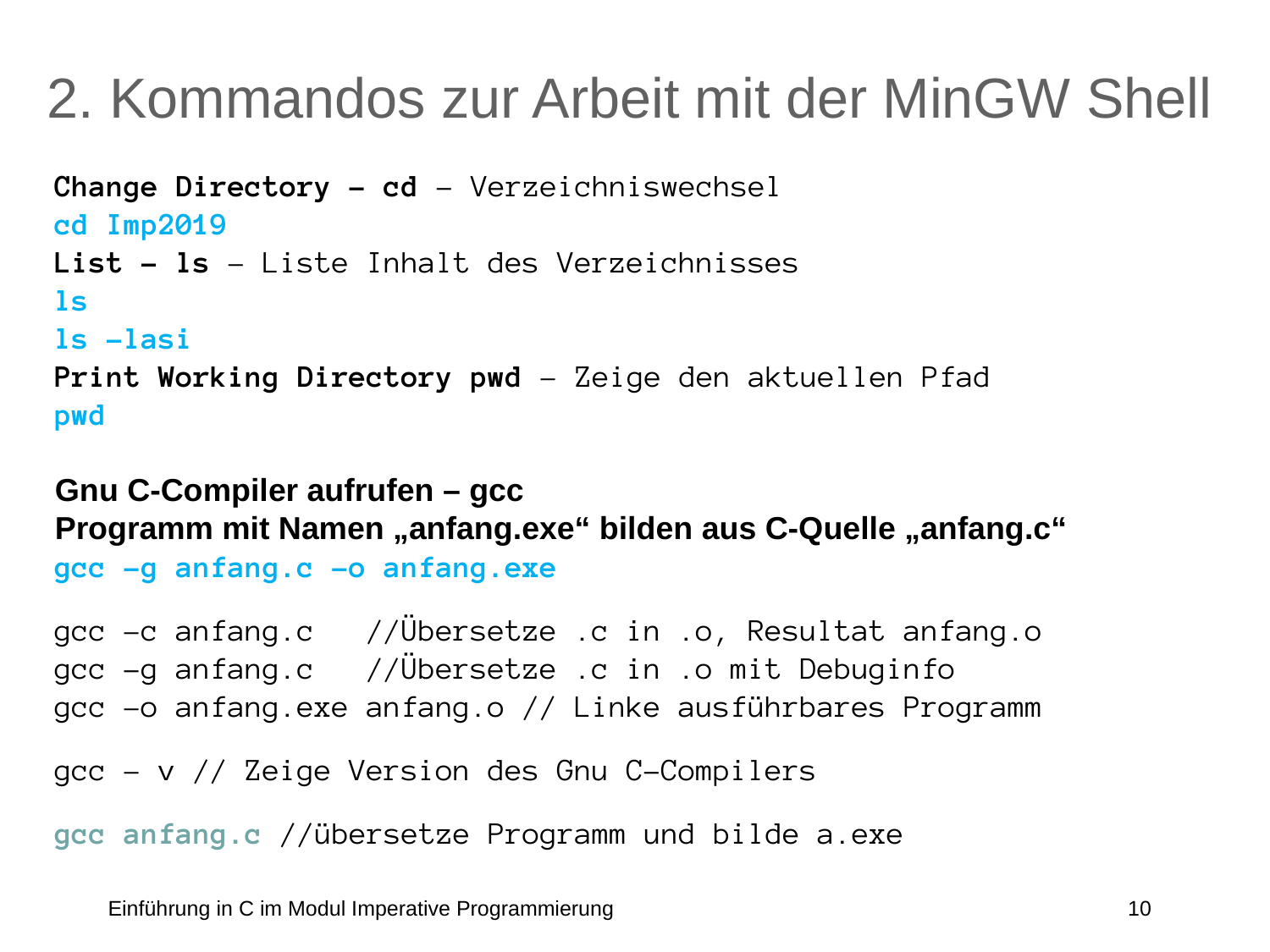

# 2. Kommandos zur Arbeit mit der MinGW Shell
Change Directory - cd - Verzeichniswechsel
cd Imp2019
List – ls – Liste Inhalt des Verzeichnisses
ls
ls –lasi
Print Working Directory pwd – Zeige den aktuellen Pfad
pwd

Gnu C-Compiler aufrufen – gcc
Programm mit Namen „anfang.exe“ bilden aus C-Quelle „anfang.c“
gcc –g anfang.c –o anfang.exe

gcc –c anfang.c   //Übersetze .c in .o, Resultat anfang.o
gcc -g anfang.c   //Übersetze .c in .o mit Debuginfo
gcc –o anfang.exe anfang.o // Linke ausführbares Programm

gcc – v // Zeige Version des Gnu C-Compilers

gcc anfang.c //übersetze Programm und bilde a.exe
Einführung in C im Modul Imperative Programmierung
10